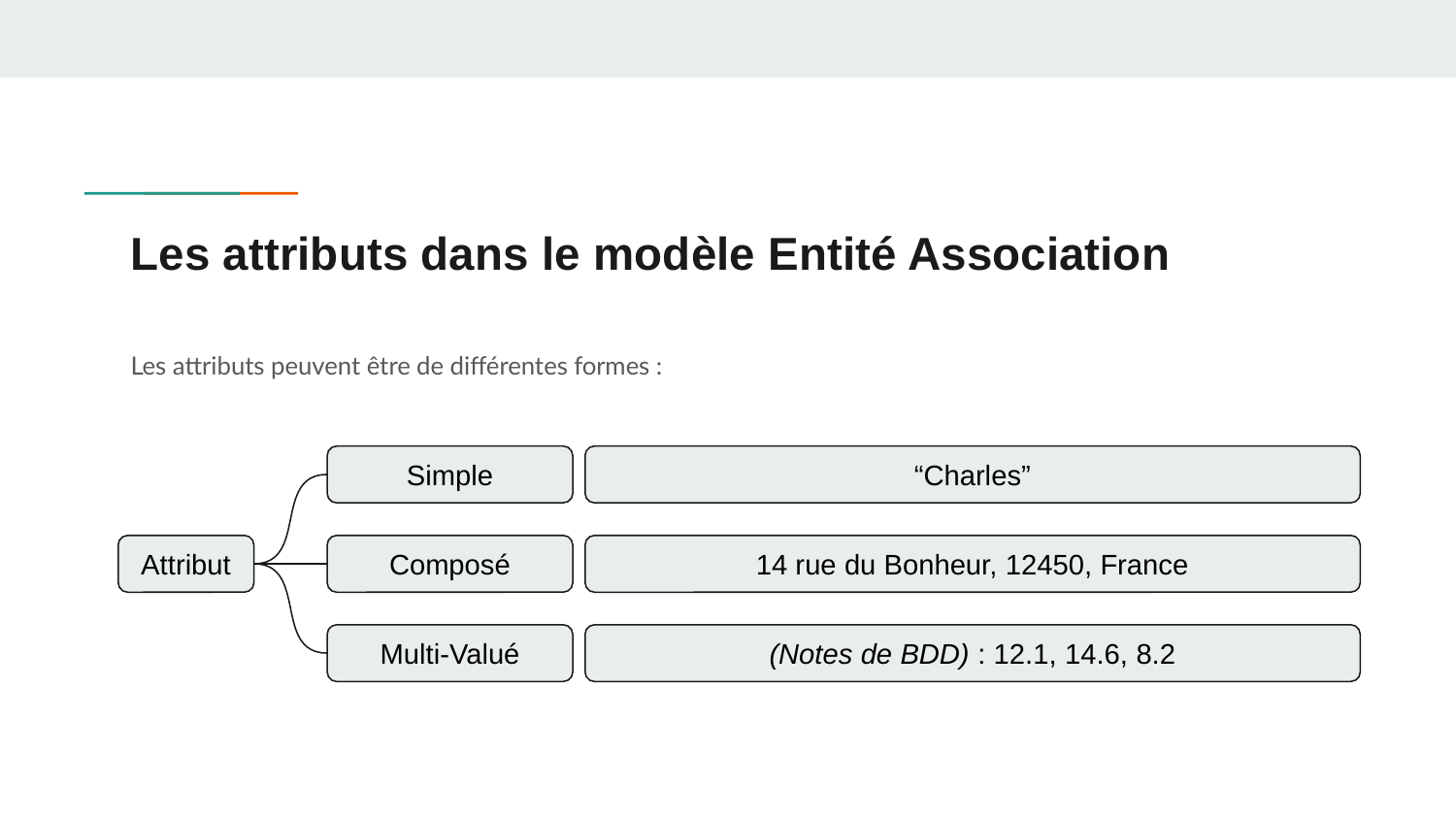

# Les attributs dans le modèle Entité Association
Les attributs peuvent être de différentes formes :
Simple
“Charles”
Attribut
Composé
14 rue du Bonheur, 12450, France
Multi-Valué
(Notes de BDD) : 12.1, 14.6, 8.2